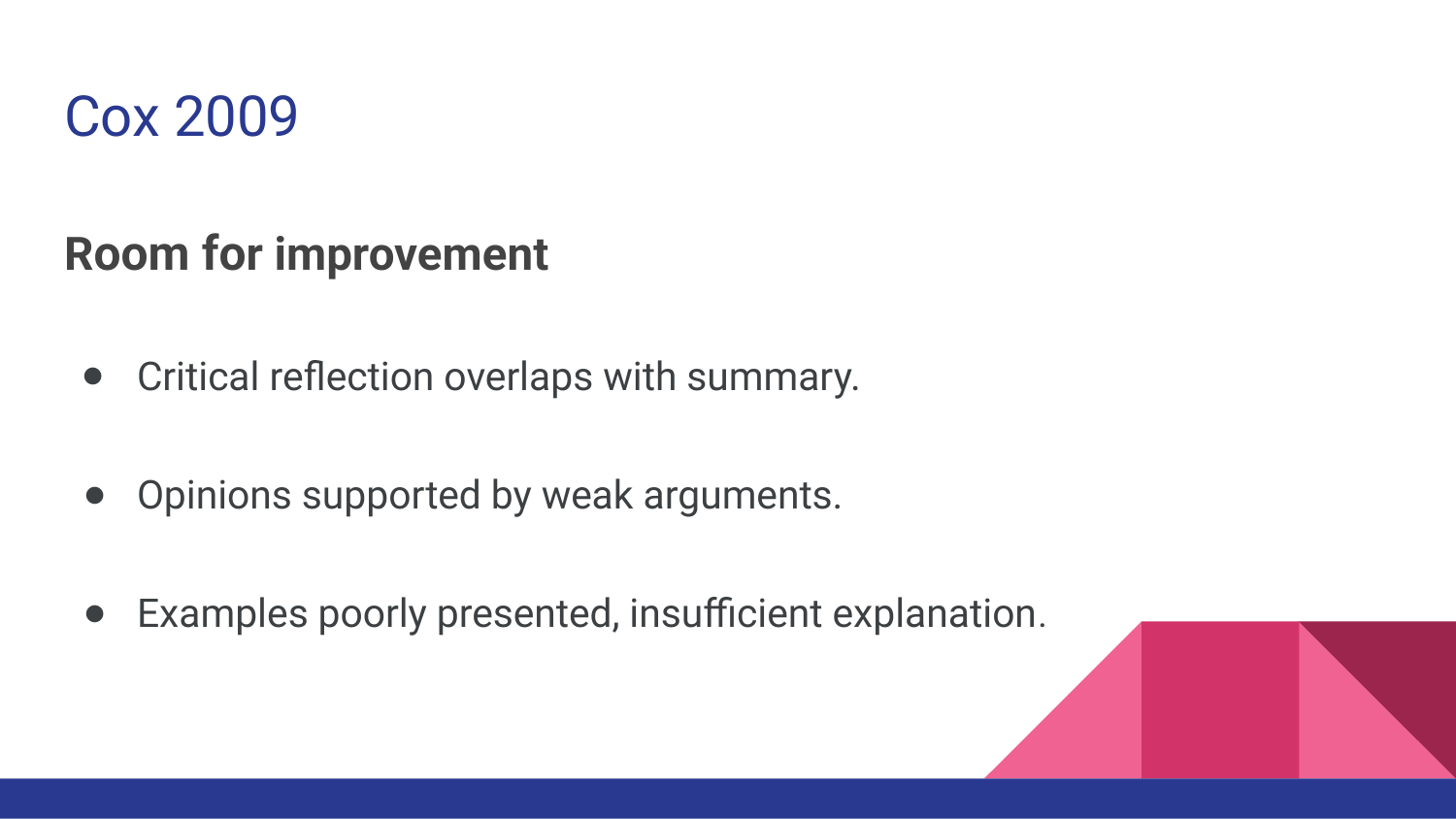

# Cox 2009

Room for improvement
Critical reflection overlaps with summary.
Opinions supported by weak arguments.
Examples poorly presented, insufficient explanation.